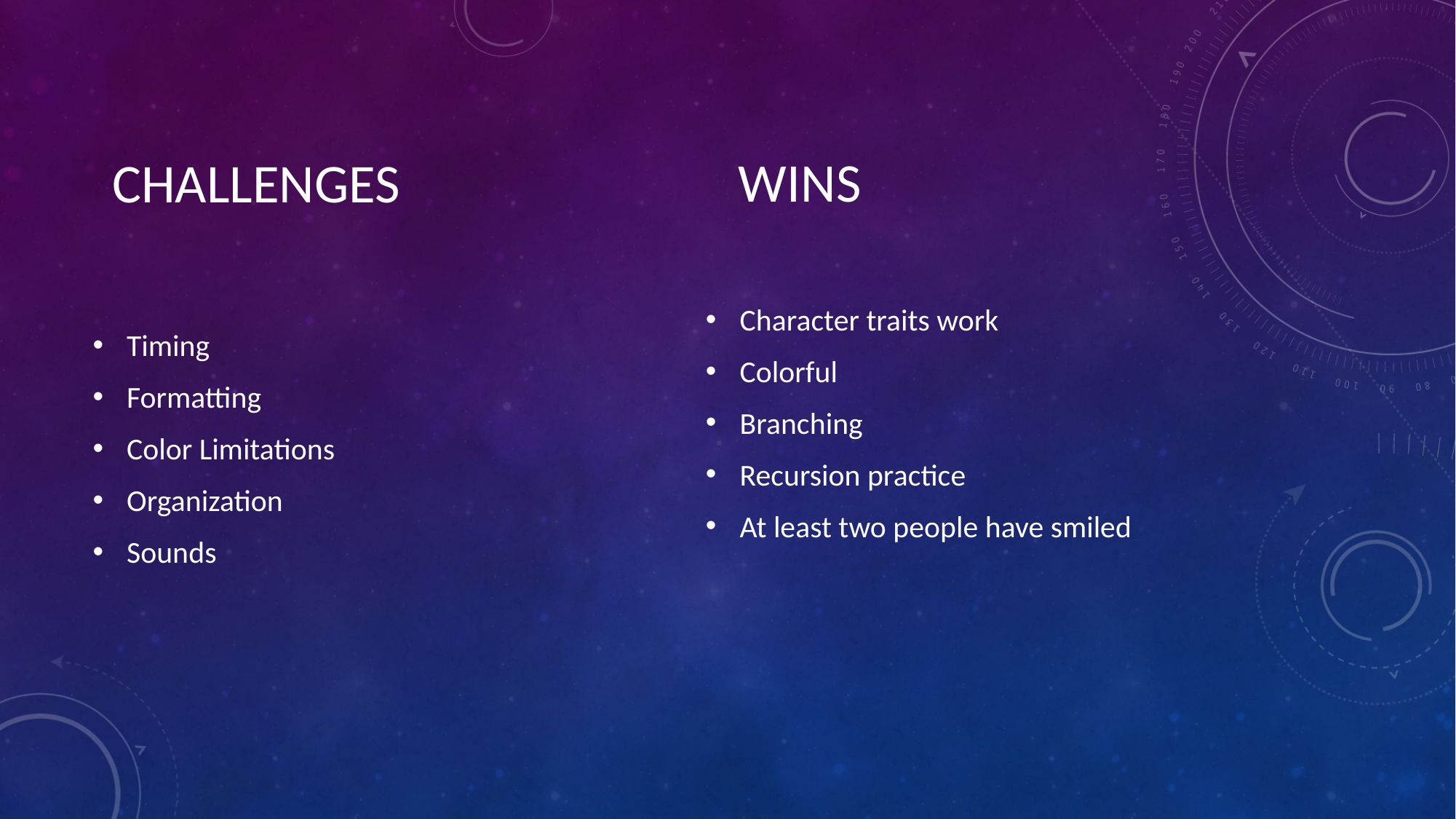

Challenges
WINS
Timing
Formatting
Color Limitations
Organization
Sounds

Character traits work
Colorful
Branching
Recursion practice
At least two people have smiled